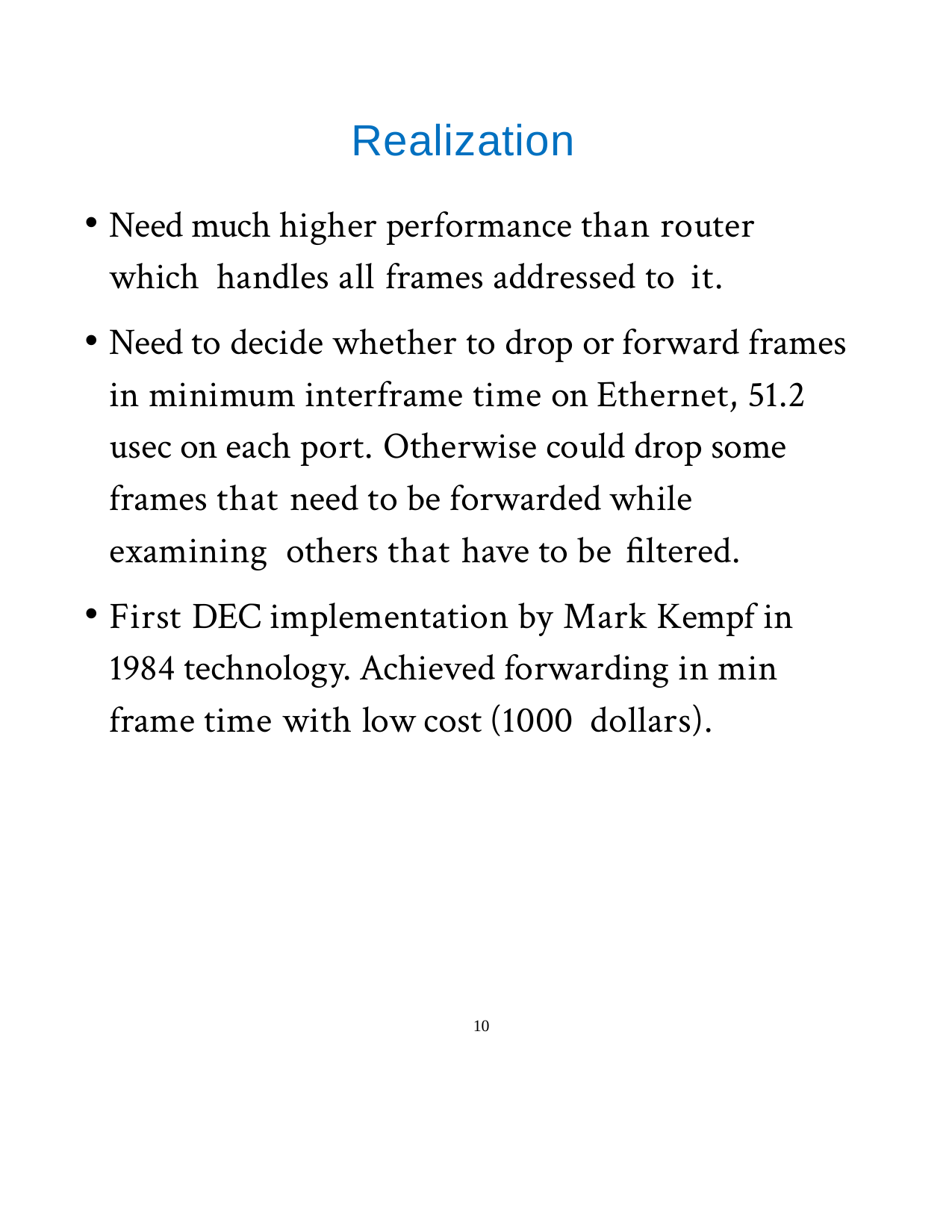

Realization
Need much higher performance than router which  handles all frames addressed to it.
Need to decide whether to drop or forward frames  in minimum interframe time on Ethernet, 51.2  usec on each port. Otherwise could drop some  frames that need to be forwarded while examining  others that have to be filtered.
First DEC implementation by Mark Kempf in  1984 technology. Achieved forwarding in min  frame time with low cost (1000 dollars).
10